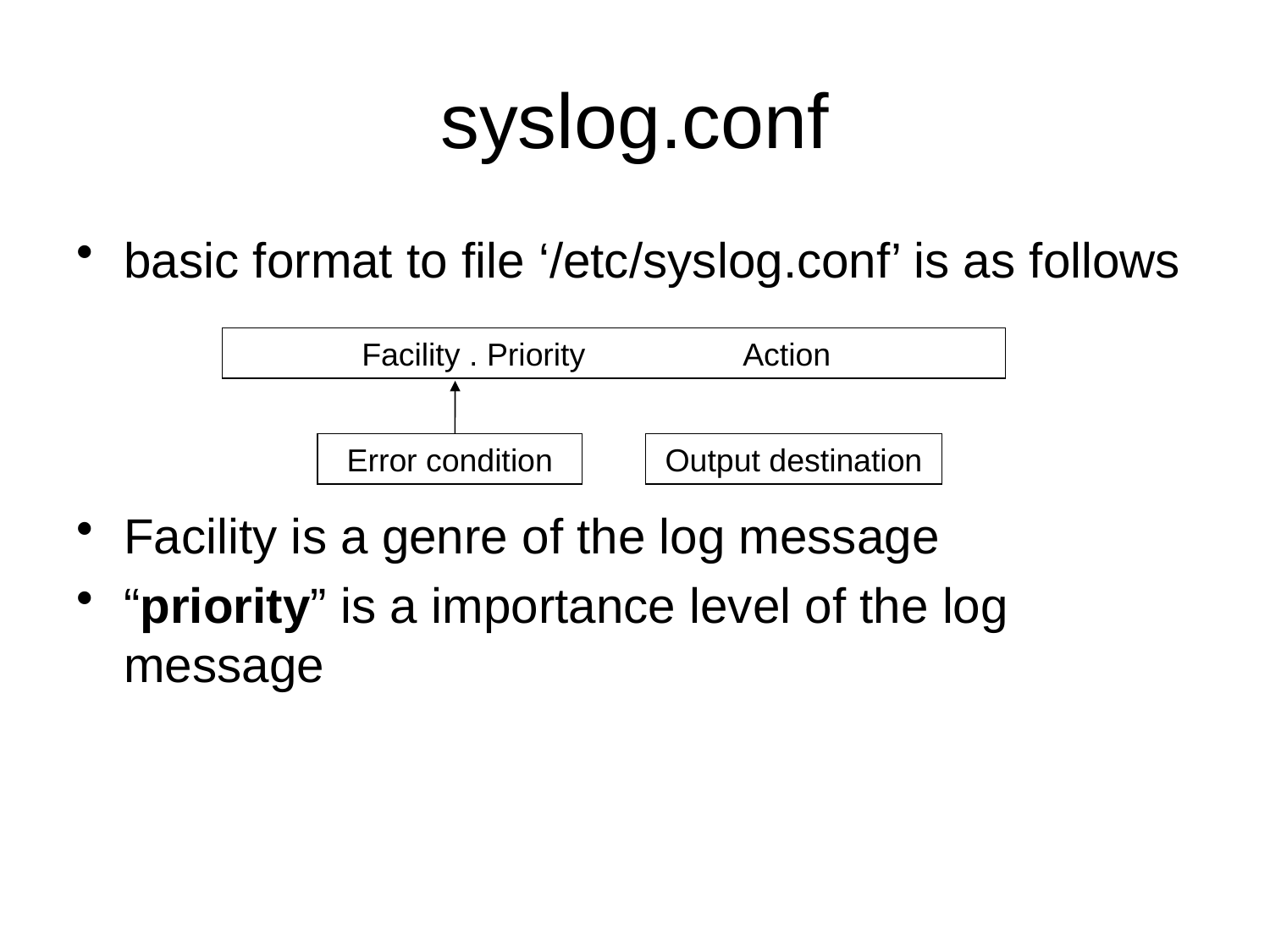

# syslog.conf
basic format to file ‘/etc/syslog.conf’ is as follows

Facility is a genre of the log message
“priority” is a importance level of the log message

	Facility . Priority		Action

Error condition
Output destination